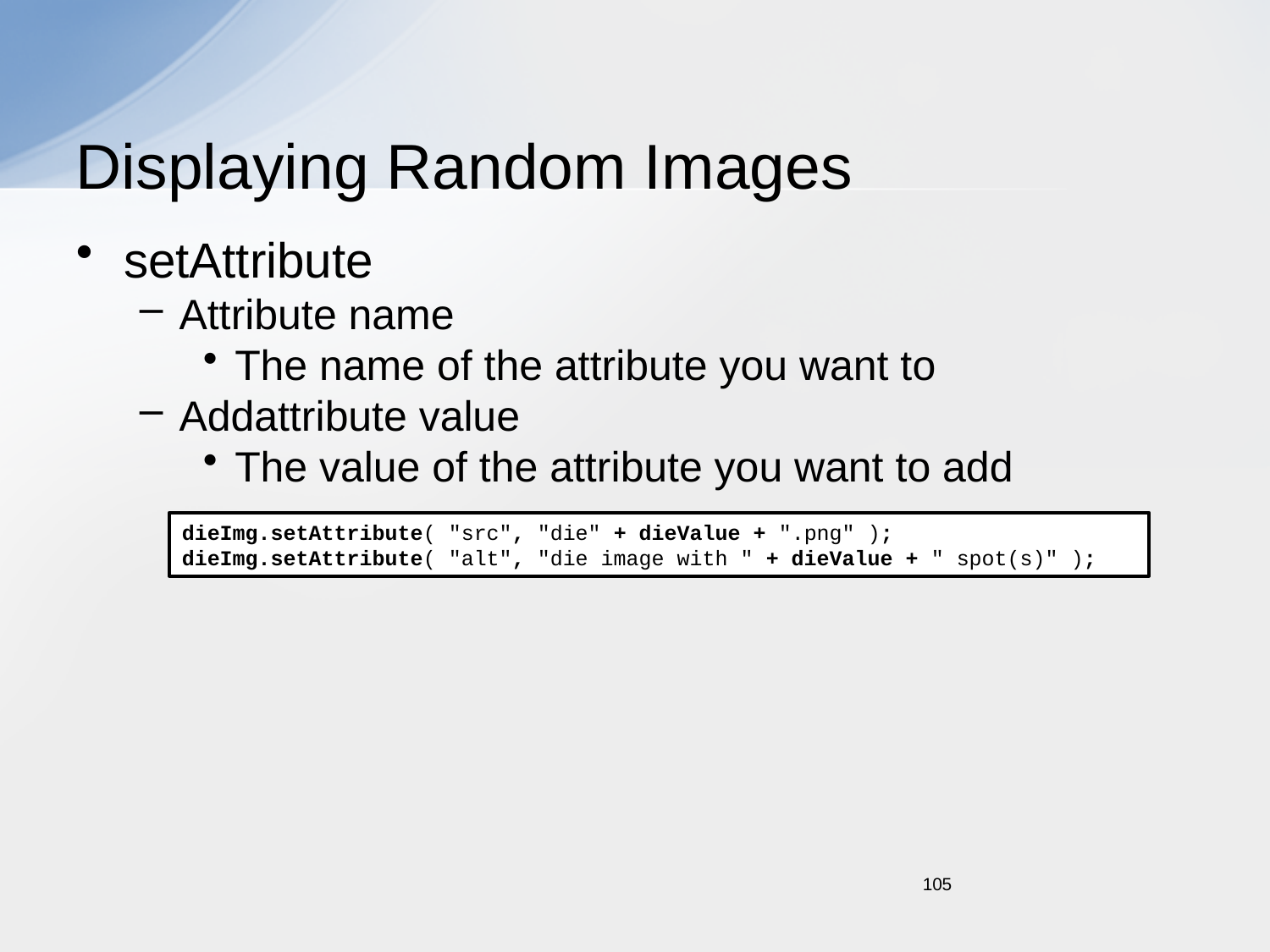

# Displaying Random Images
setAttribute
Attribute name
The name of the attribute you want to
Addattribute value
The value of the attribute you want to add
dieImg.setAttribute( "src", "die" + dieValue + ".png" );
dieImg.setAttribute( "alt", "die image with " + dieValue + " spot(s)" );
105